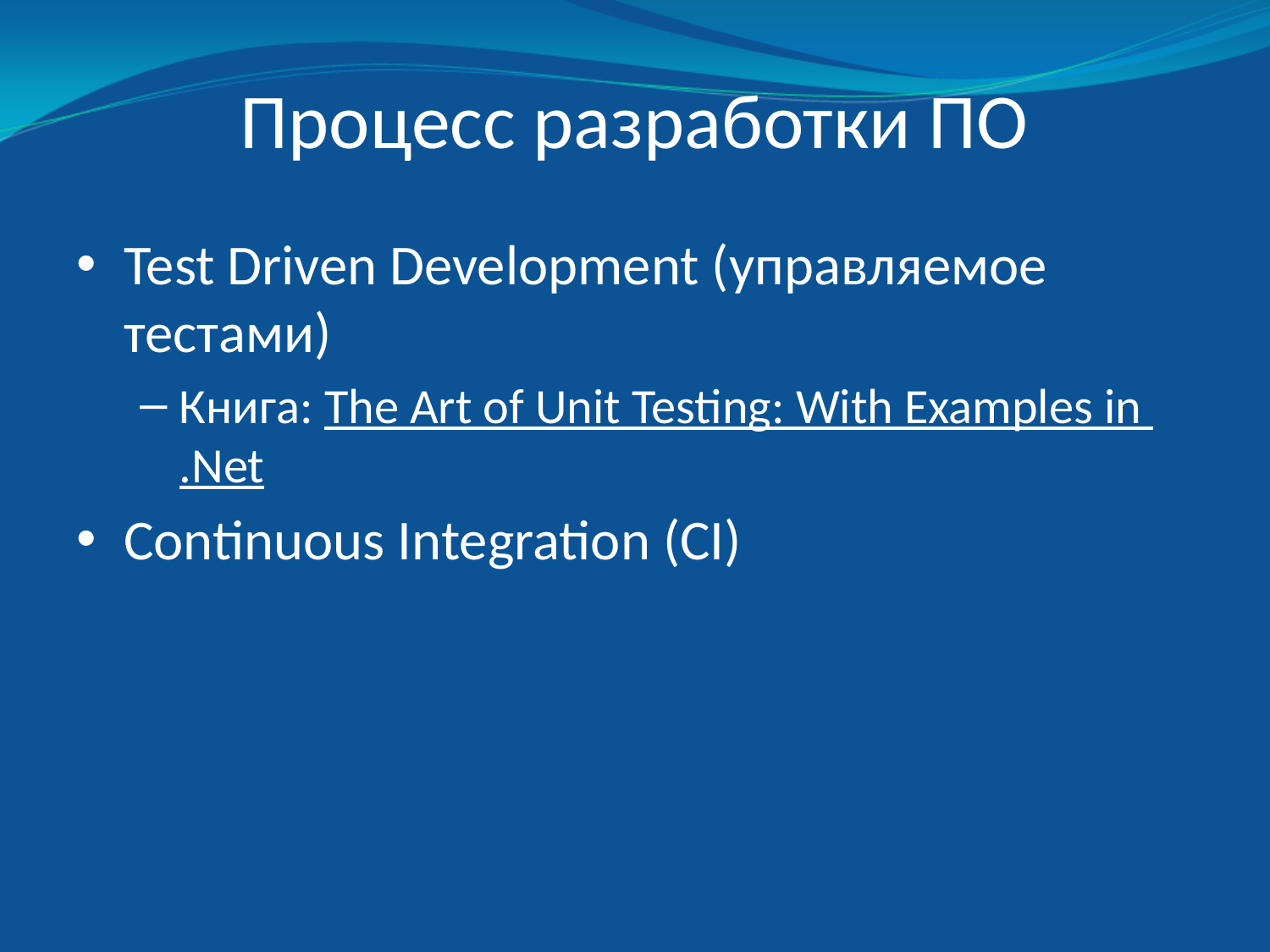

# Процесс разработки ПО
Test Driven Development (управляемое тестами)
Книга: The Art of Unit Testing: With Examples in .Net
Continuous Integration (CI)